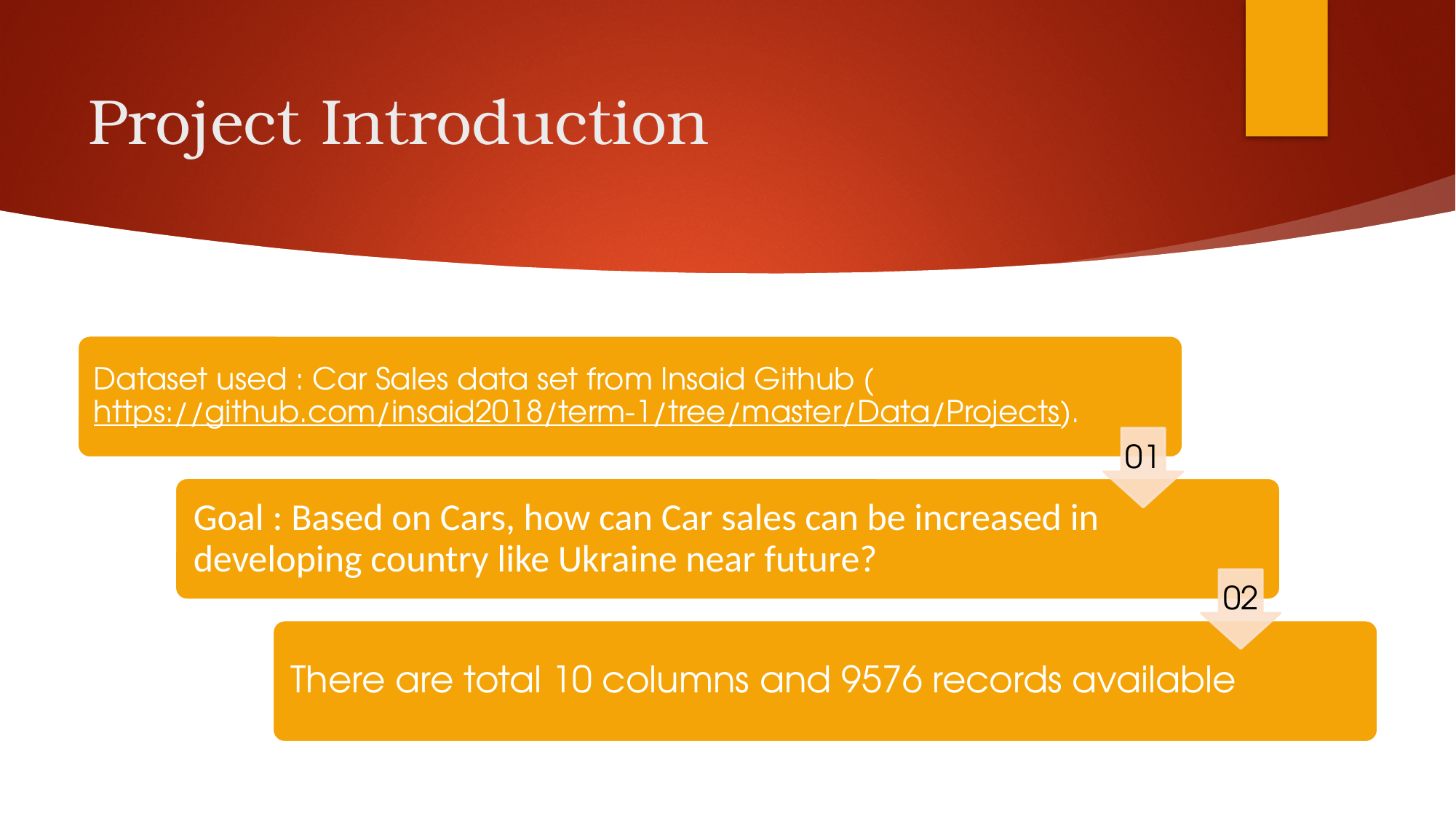

# Project Introduction

Dataset used : Car Sales data set from Insaid Github (https://github.com/insaid2018/term-1/tree/master/Data/Projects).
Goal : Based on Cars, how can Car sales can be increased in developing country like Ukraine near future?
There are total 10 columns and 9576 records available
01
02